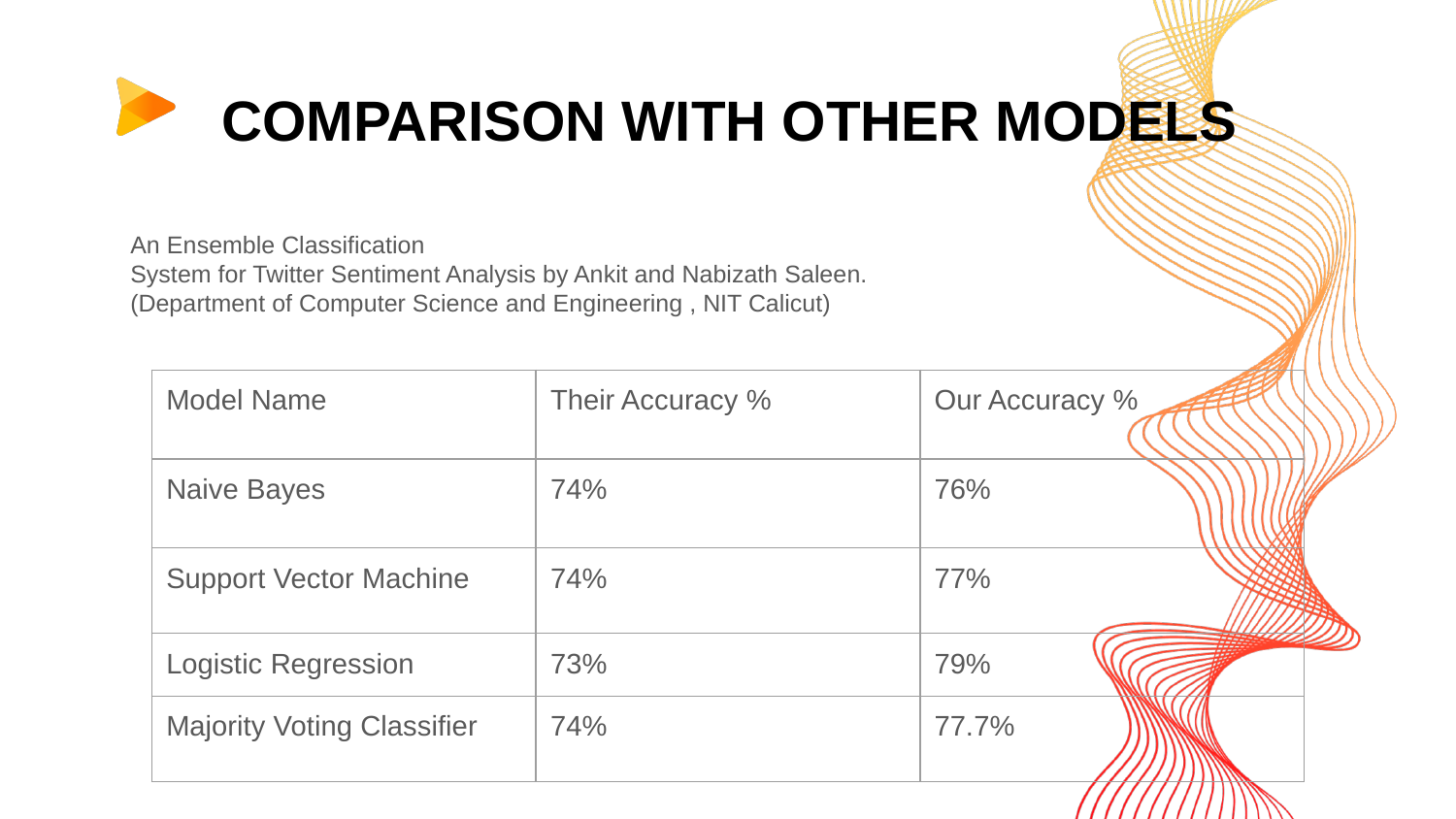

# COMPARISON WITH OTHER MODELS
An Ensemble Classification
System for Twitter Sentiment Analysis by Ankit and Nabizath Saleen.
(Department of Computer Science and Engineering , NIT Calicut)
| Model Name | Their Accuracy % | Our Accuracy % |
| --- | --- | --- |
| Naive Bayes | 74% | 76% |
| Support Vector Machine | 74% | 77% |
| Logistic Regression | 73% | 79% |
| Majority Voting Classifier | 74% | 77.7% |